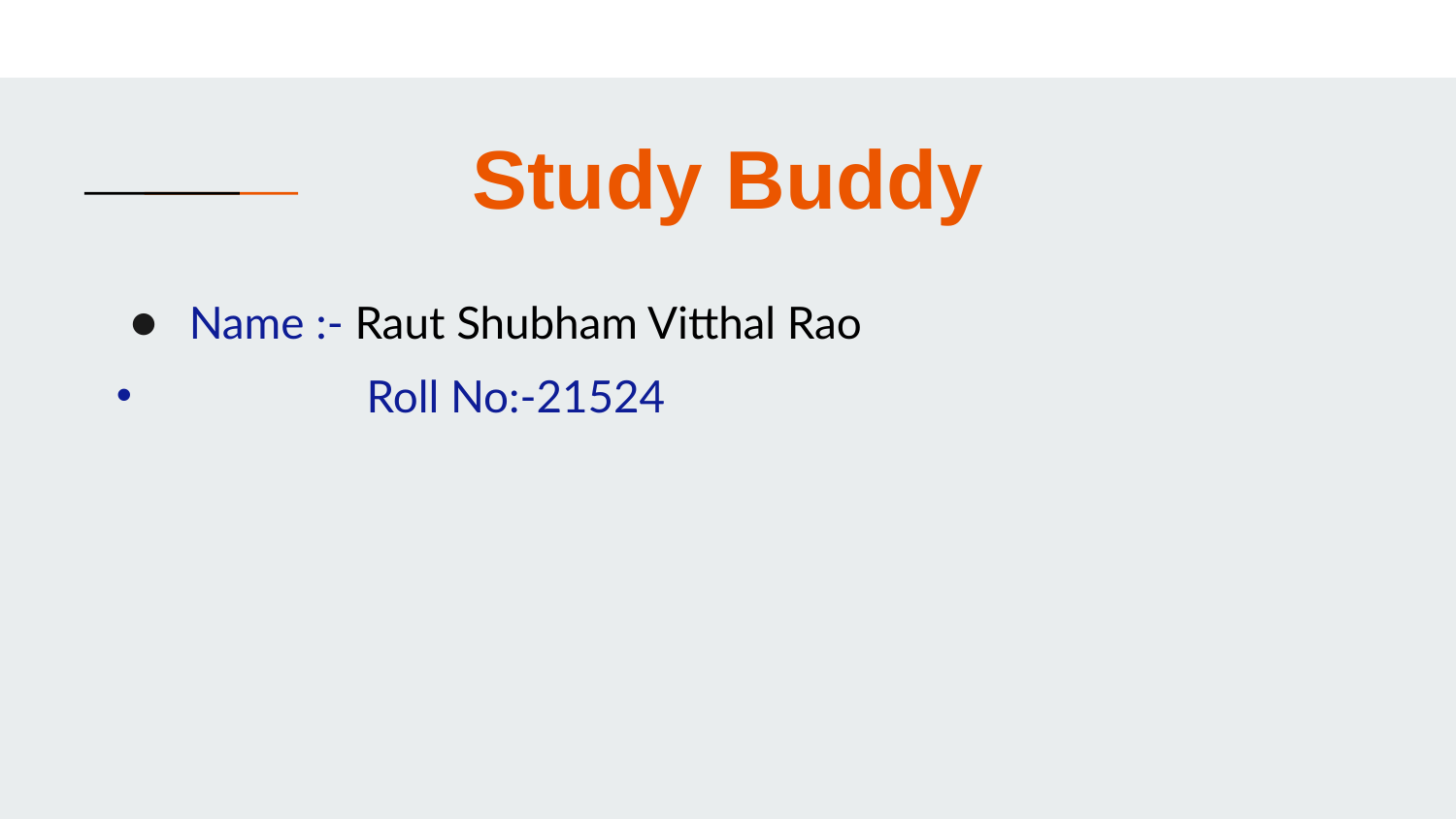

# Study Buddy
Name :- Raut Shubham Vitthal Rao
	      Roll No:-21524